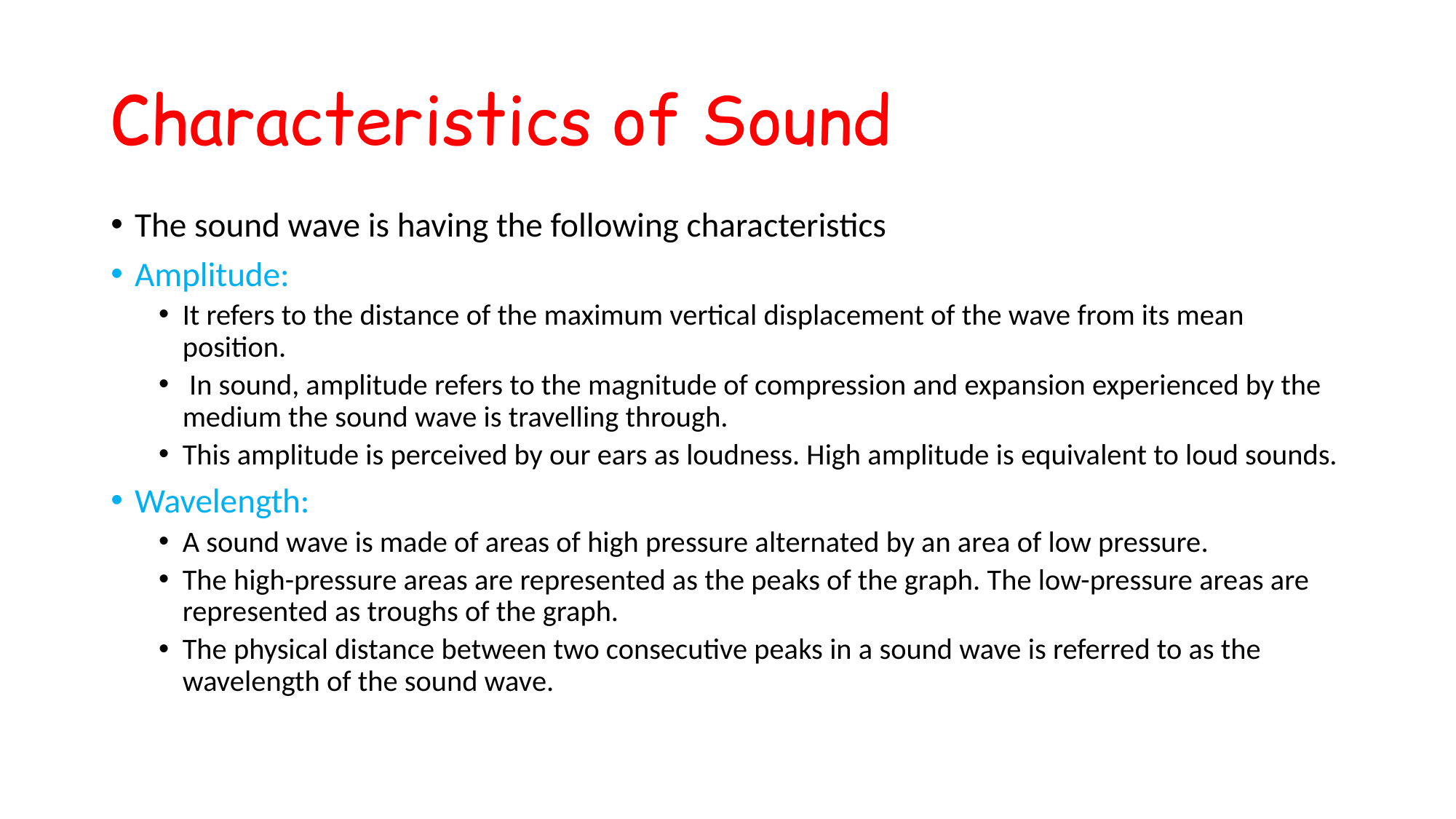

# Characteristics of Sound
The sound wave is having the following characteristics
Amplitude:
It refers to the distance of the maximum vertical displacement of the wave from its mean position.
 In sound, amplitude refers to the magnitude of compression and expansion experienced by the medium the sound wave is travelling through.
This amplitude is perceived by our ears as loudness. High amplitude is equivalent to loud sounds.
Wavelength:
A sound wave is made of areas of high pressure alternated by an area of low pressure.
The high-pressure areas are represented as the peaks of the graph. The low-pressure areas are represented as troughs of the graph.
The physical distance between two consecutive peaks in a sound wave is referred to as the wavelength of the sound wave.